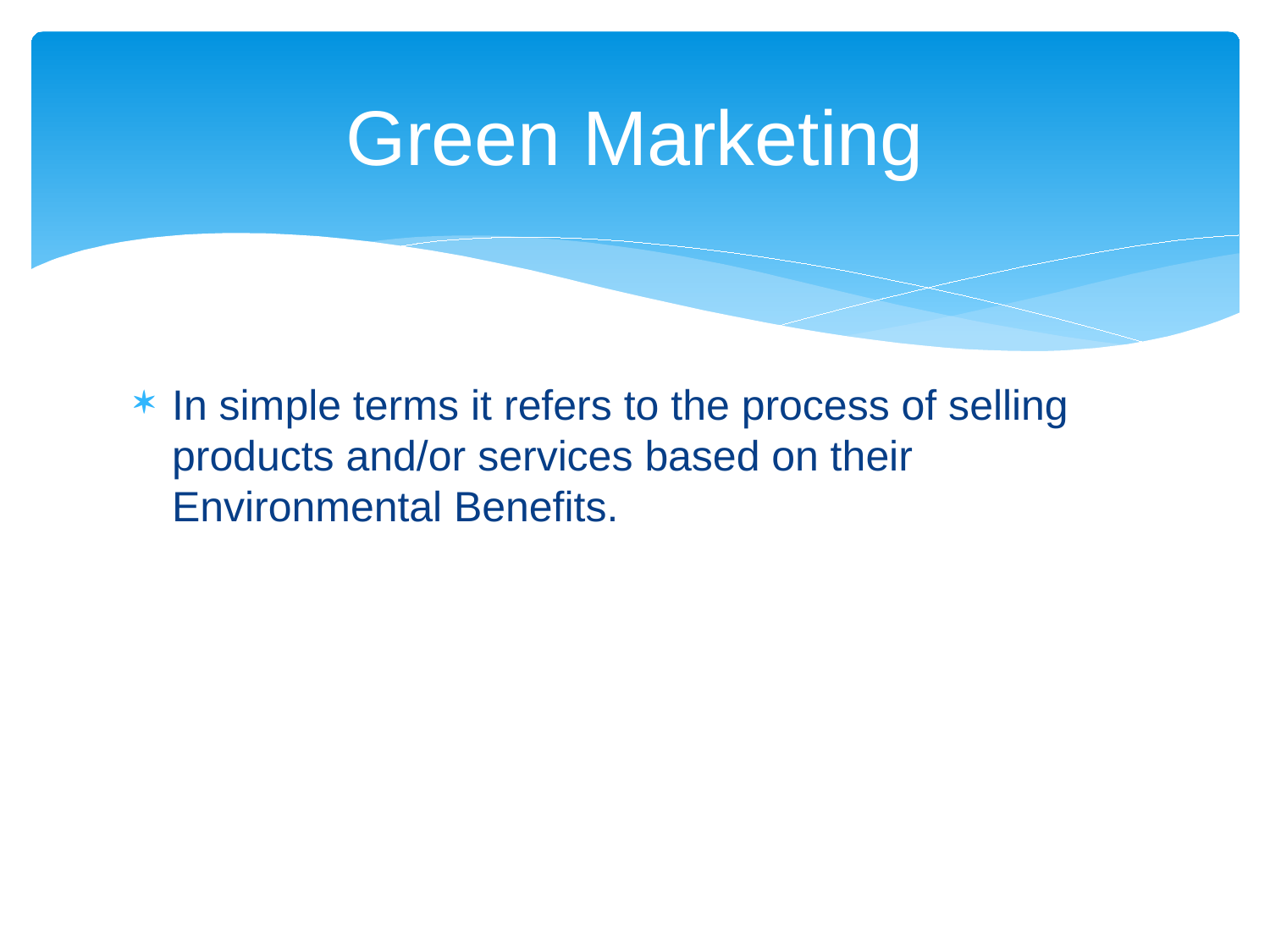

# Green Marketing
In simple terms it refers to the process of selling products and/or services based on their Environmental Benefits.